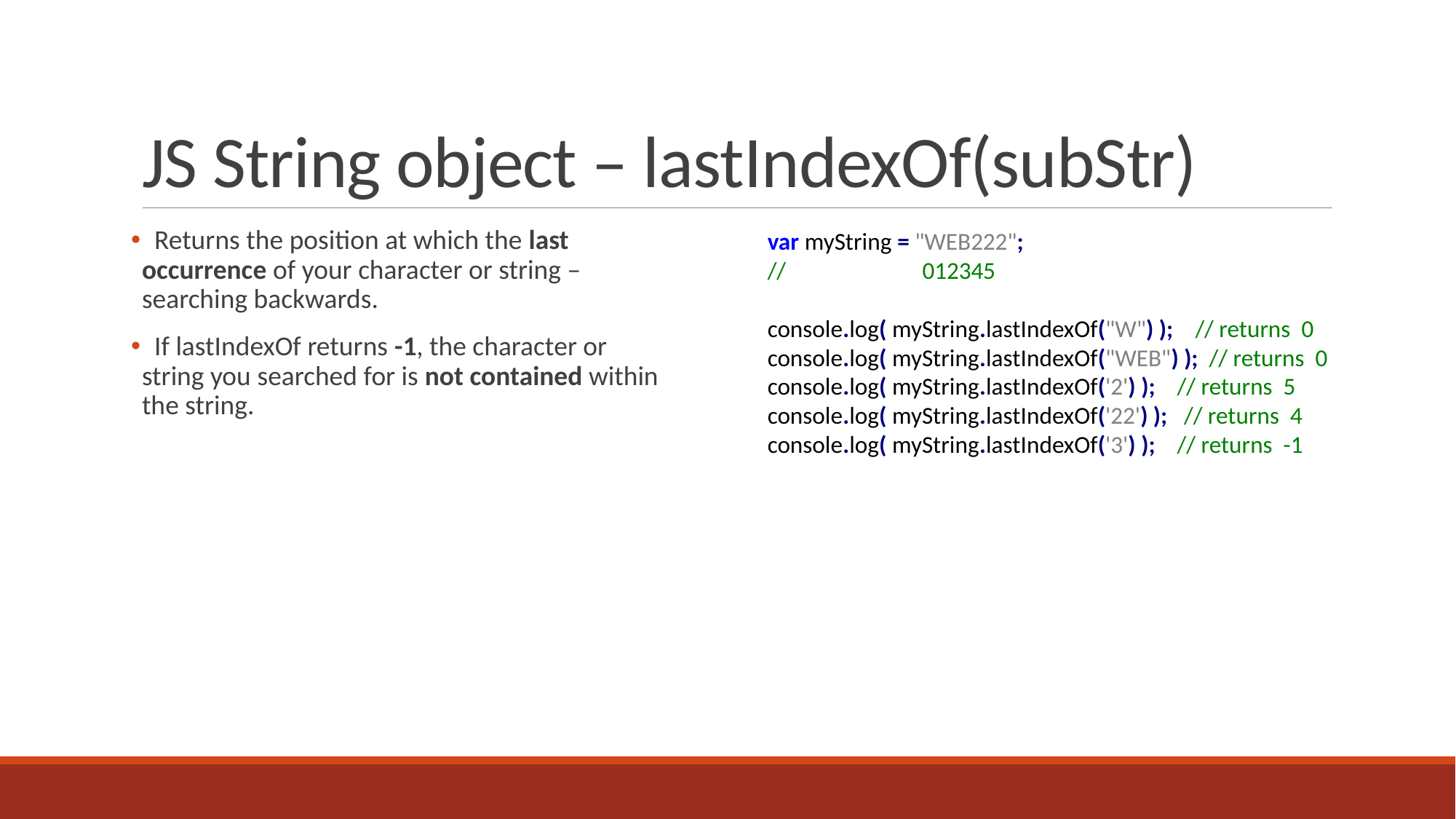

# JS String object – lastIndexOf(subStr)
  Returns the position at which the last occurrence of your character or string – searching backwards.
  If lastIndexOf returns -1, the character or string you searched for is not contained within the string.
var myString = "WEB222";
//                         012345

console.log( myString.lastIndexOf("W") );    // returns  0
console.log( myString.lastIndexOf("WEB") );  // returns  0
console.log( myString.lastIndexOf('2') );    // returns  5
console.log( myString.lastIndexOf('22') );   // returns  4
console.log( myString.lastIndexOf('3') );    // returns  -1